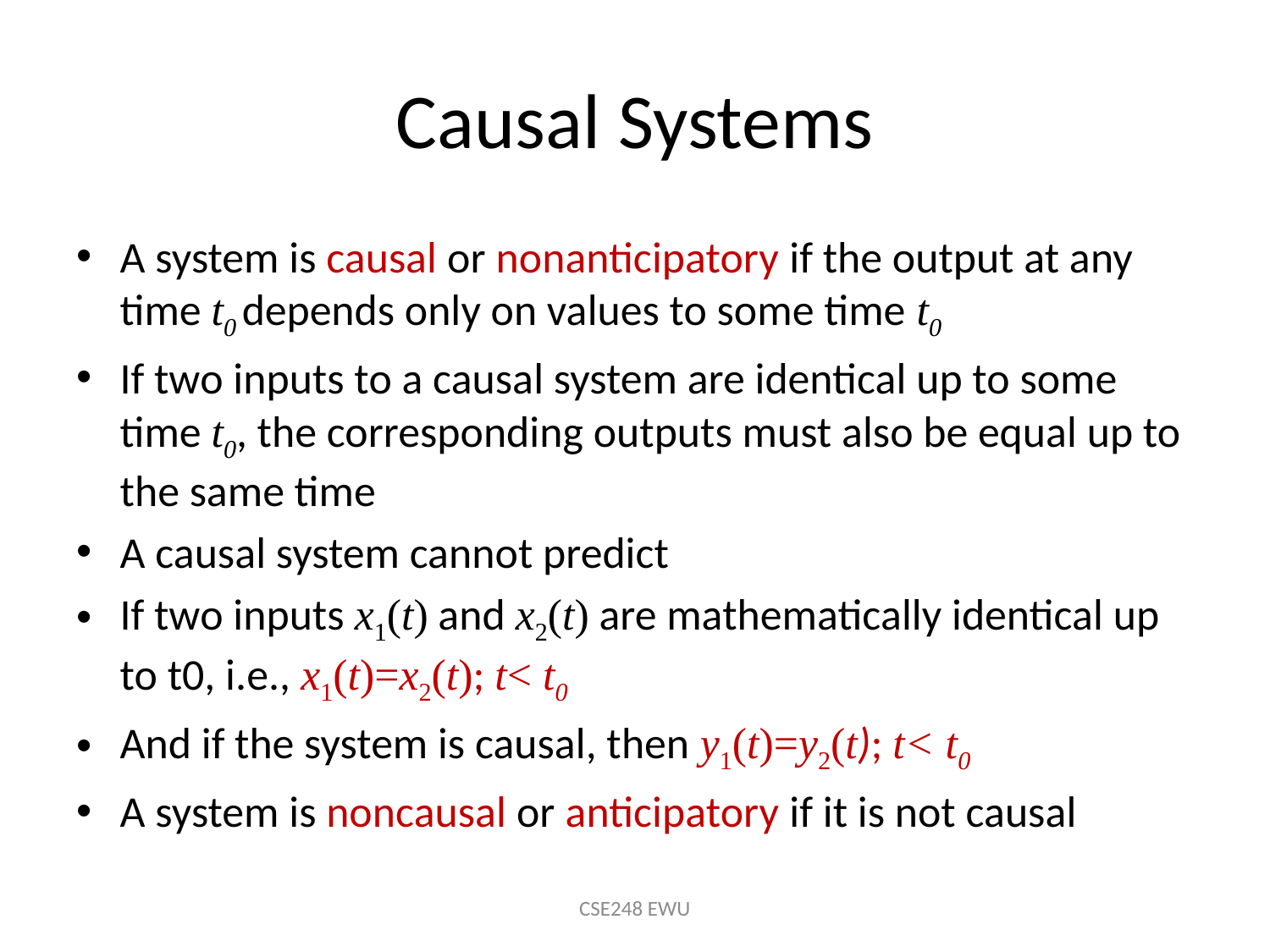

# Causal Systems
A system is causal or nonanticipatory if the output at any time t0 depends only on values to some time t0
If two inputs to a causal system are identical up to some time t0, the corresponding outputs must also be equal up to the same time
A causal system cannot predict
If two inputs x1(t) and x2(t) are mathematically identical up to t0, i.e., x1(t)=x2(t); t< t0
And if the system is causal, then y1(t)=y2(t); t< t0
A system is noncausal or anticipatory if it is not causal
CSE248 EWU